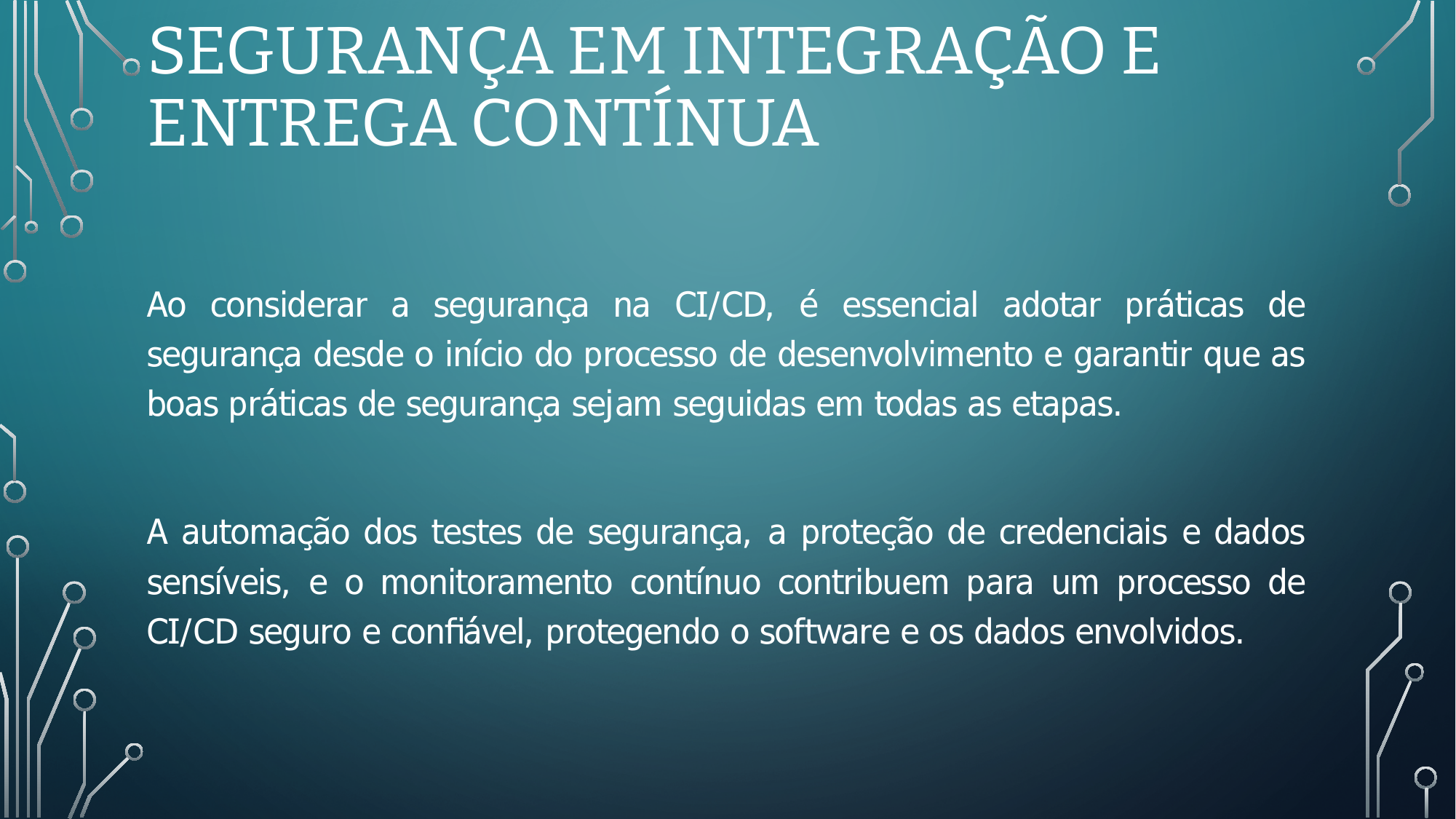

# SEGURANÇA EM INTEGRAÇÃO E ENTREGA CONTÍNUA
Ao considerar a segurança na CI/CD, é essencial adotar práticas de segurança desde o início do processo de desenvolvimento e garantir que as boas práticas de segurança sejam seguidas em todas as etapas.

A automação dos testes de segurança, a proteção de credenciais e dados sensíveis, e o monitoramento contínuo contribuem para um processo de CI/CD seguro e confiável, protegendo o software e os dados envolvidos.